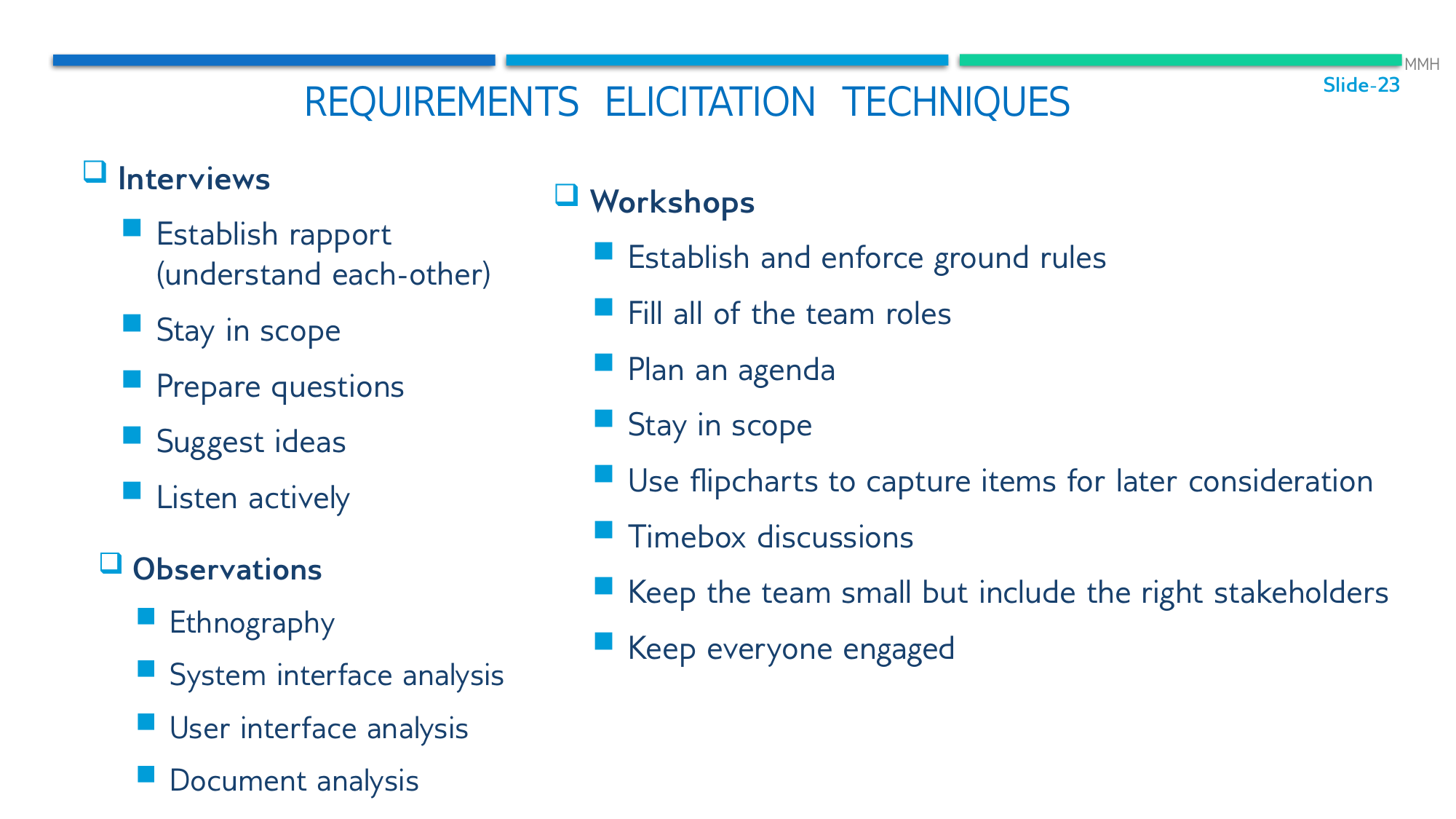

Slide-23
  MMH
Requirements  elicitation  techniques
Interviews
Establish rapport
(understand each-other)
Stay in scope
Prepare questions
Suggest ideas
Listen actively

Workshops
Establish and enforce ground rules
Fill all of the team roles
Plan an agenda
Stay in scope
Use flipcharts to capture items for later consideration
Timebox discussions
Keep the team small but include the right stakeholders
Keep everyone engaged

Observations
Ethnography
System interface analysis
User interface analysis
Document analysis